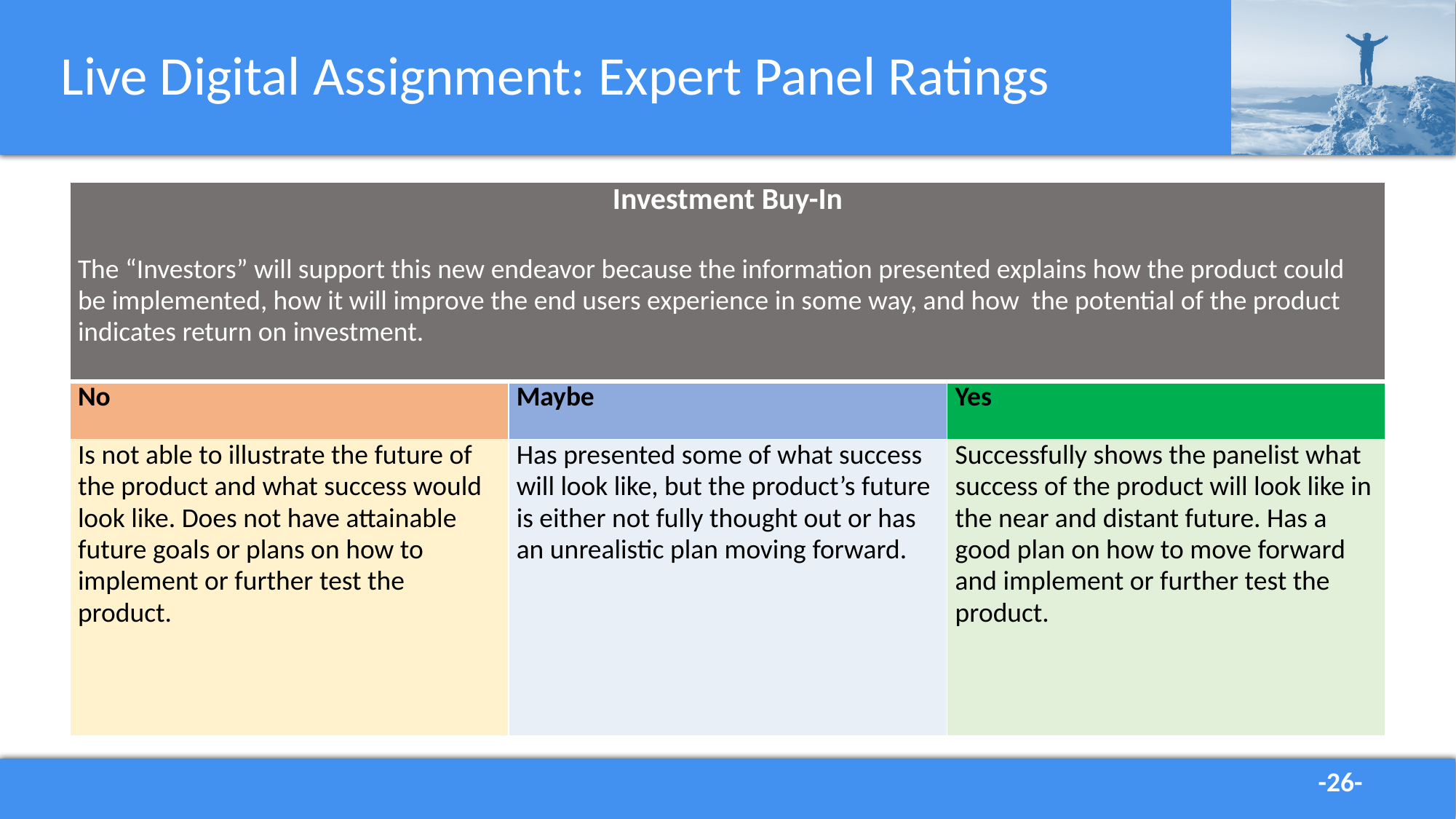

# Live Digital Assignment: Expert Panel Ratings
| Investment Buy-In The “Investors” will support this new endeavor because the information presented explains how the product could be implemented, how it will improve the end users experience in some way, and how the potential of the product indicates return on investment. |  |  |
| --- | --- | --- |
| No | Maybe | Yes |
| Is not able to illustrate the future of the product and what success would look like. Does not have attainable future goals or plans on how to implement or further test the product. | Has presented some of what success will look like, but the product’s future is either not fully thought out or has an unrealistic plan moving forward. | Successfully shows the panelist what success of the product will look like in the near and distant future. Has a good plan on how to move forward and implement or further test the product. |